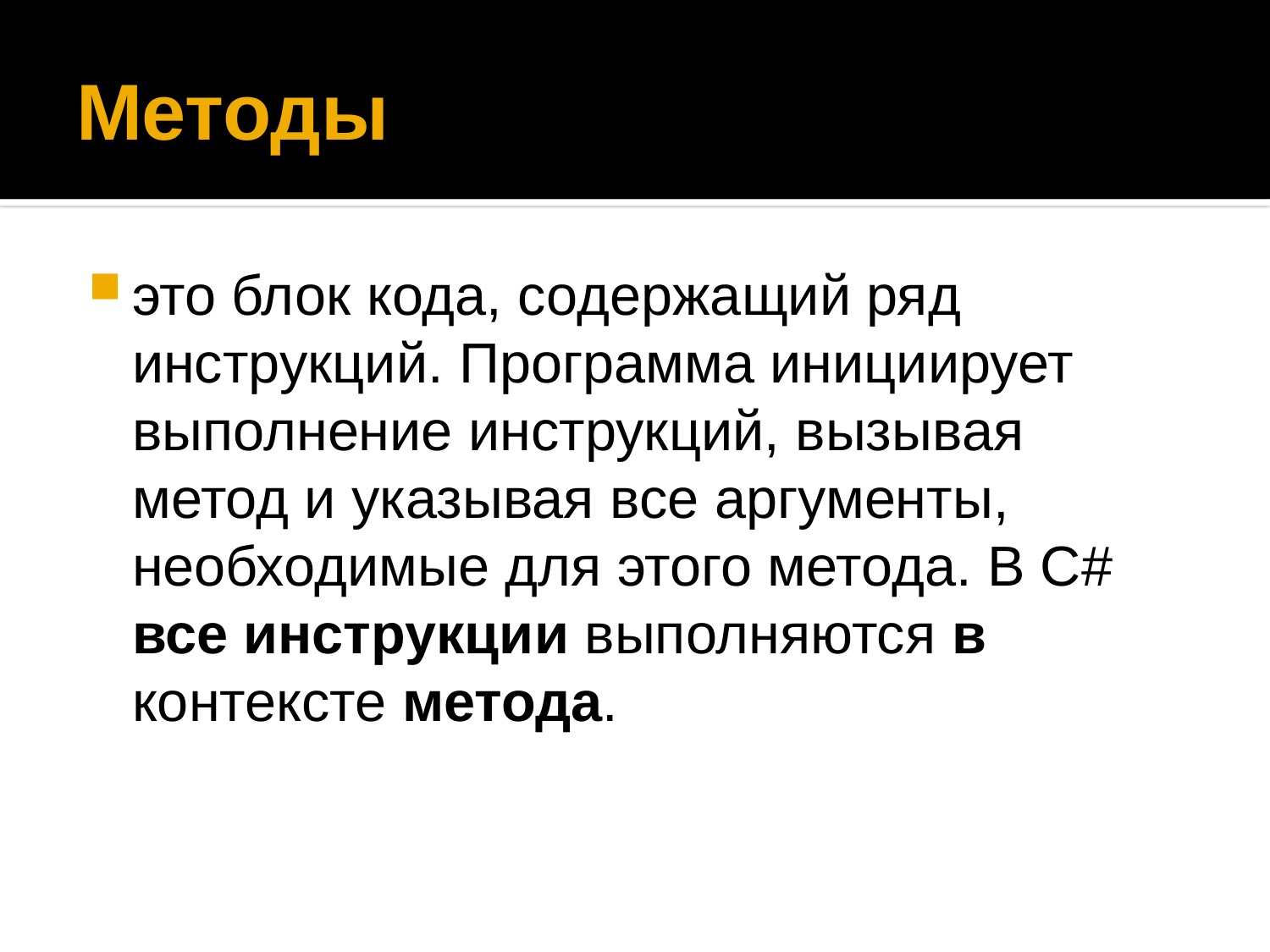

# Методы
это блок кода, содержащий ряд инструкций. Программа инициирует выполнение инструкций, вызывая метод и указывая все аргументы, необходимые для этого метода. В C# все инструкции выполняются в контексте метода.